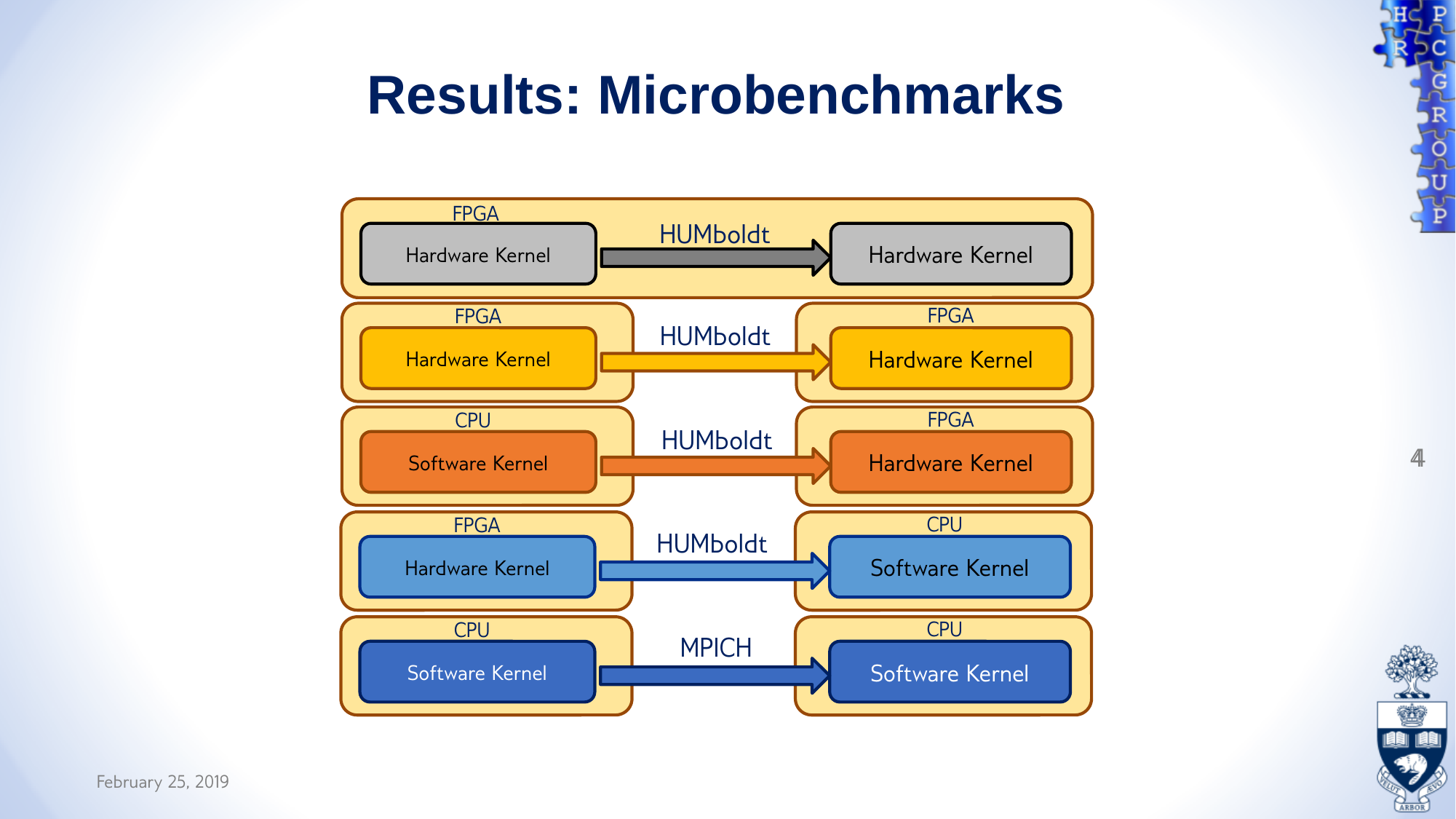

# Results: Microbenchmarks
FPGA

HUMboldt
Hardware Kernel
Hardware Kernel

FPGA
FPGA

HUMboldt
Hardware Kernel
Hardware Kernel

44
FPGA
CPU

HUMboldt
Software Kernel
Hardware Kernel

CPU
FPGA

HUMboldt
Hardware Kernel
Software Kernel

CPU
CPU

MPICH
Software Kernel
Software Kernel

February 25, 2019